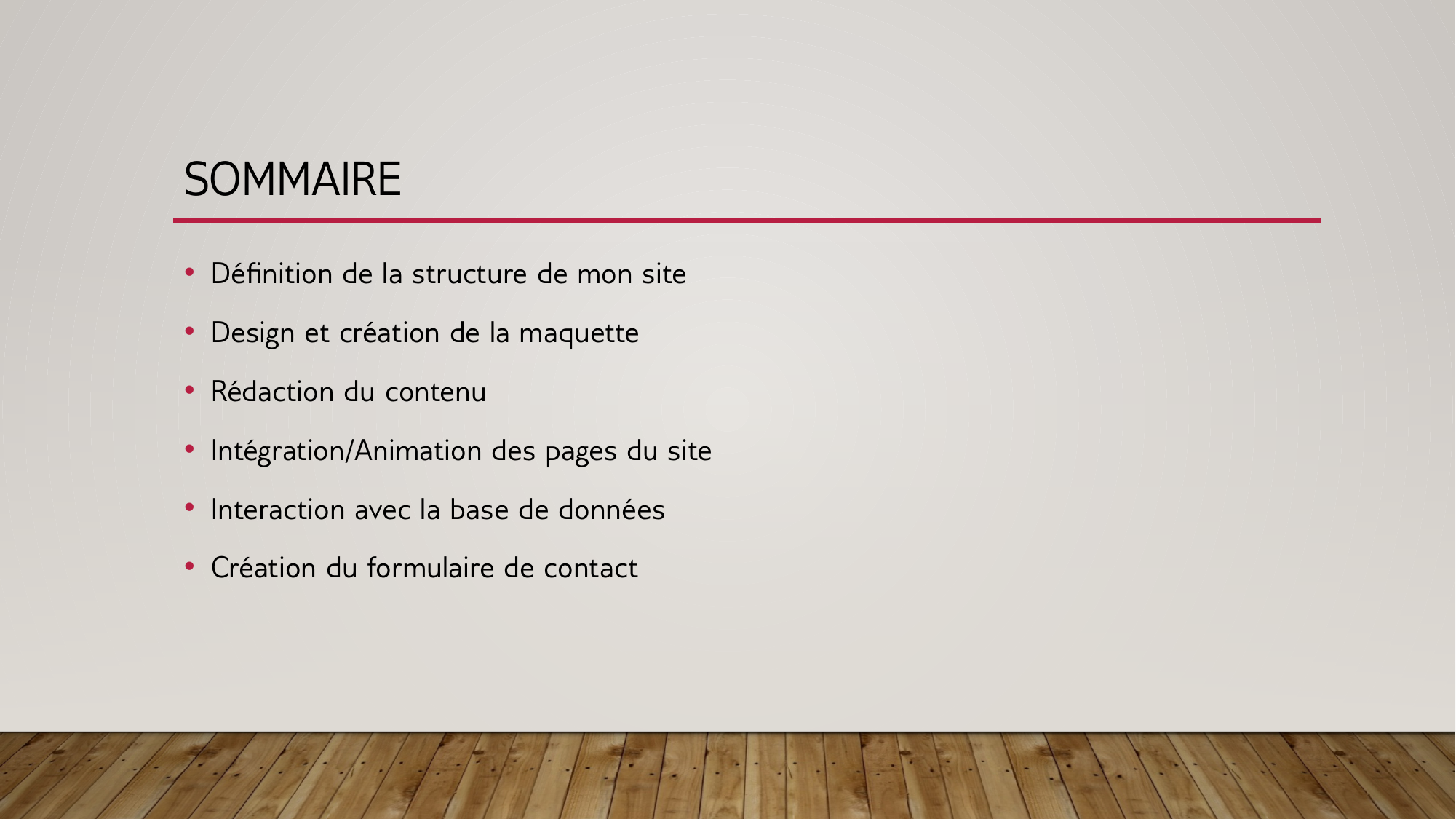

# SOMMAIRE
Définition de la structure de mon site
Design et création de la maquette
Rédaction du contenu
Intégration/Animation des pages du site
Interaction avec la base de données
Création du formulaire de contact